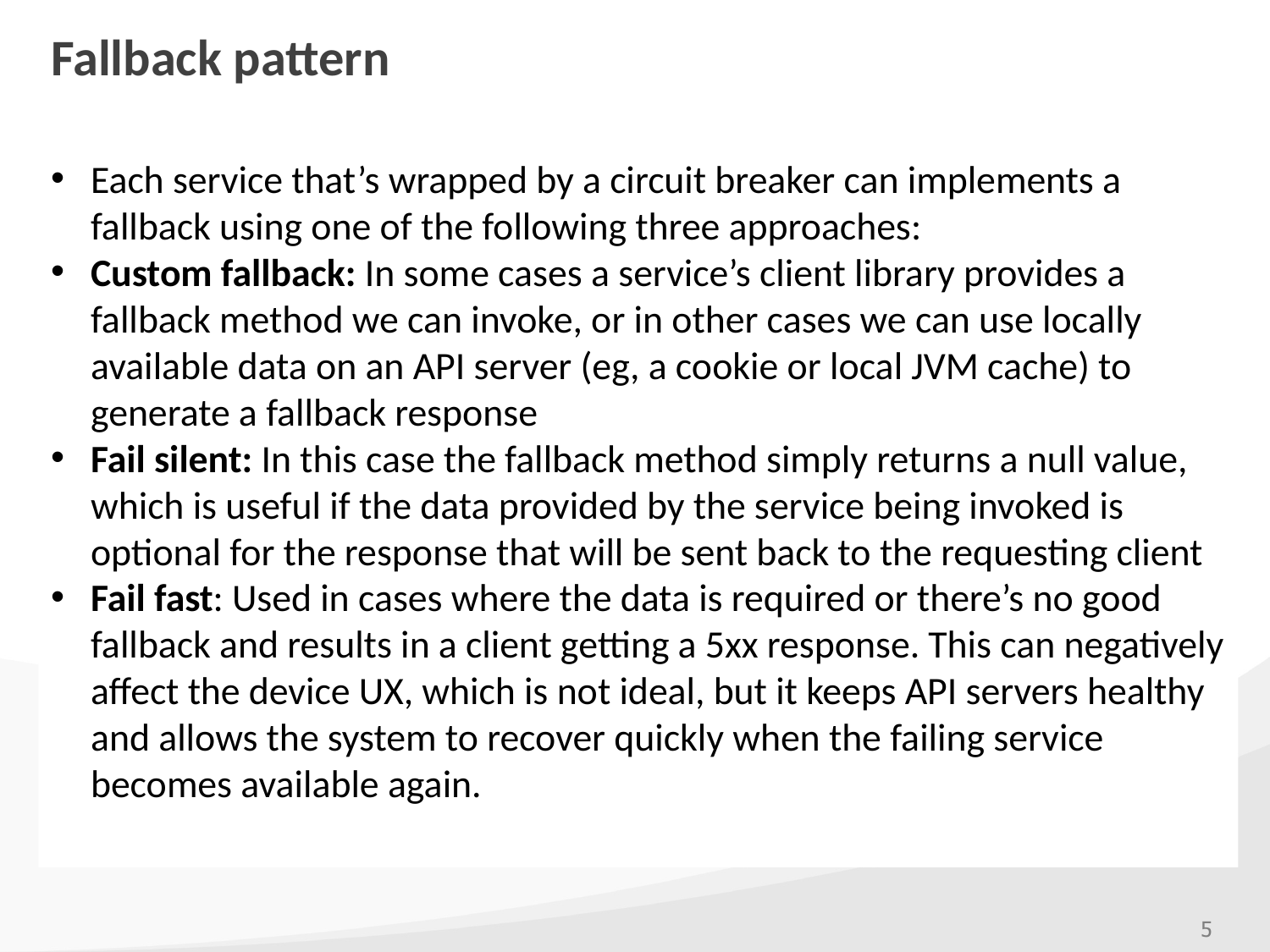

# Fallback pattern
Each service that’s wrapped by a circuit breaker can implements a fallback using one of the following three approaches:
Custom fallback: In some cases a service’s client library provides a fallback method we can invoke, or in other cases we can use locally available data on an API server (eg, a cookie or local JVM cache) to generate a fallback response
Fail silent: In this case the fallback method simply returns a null value, which is useful if the data provided by the service being invoked is optional for the response that will be sent back to the requesting client
Fail fast: Used in cases where the data is required or there’s no good fallback and results in a client getting a 5xx response. This can negatively affect the device UX, which is not ideal, but it keeps API servers healthy and allows the system to recover quickly when the failing service becomes available again.